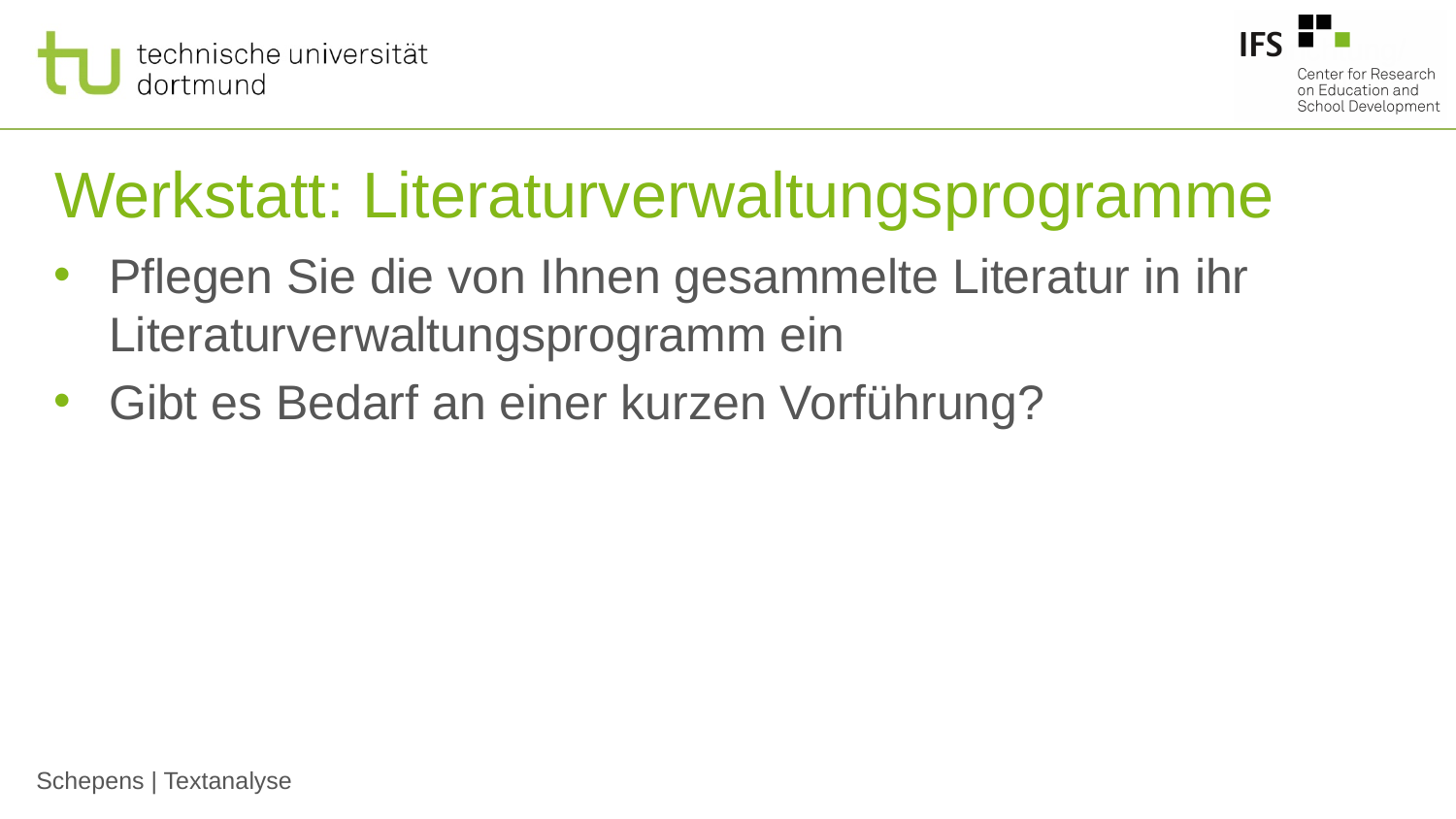

# Werkstatt: Literaturverwaltungsprogramme
Pflegen Sie die von Ihnen gesammelte Literatur in ihr Literaturverwaltungsprogramm ein
Gibt es Bedarf an einer kurzen Vorführung?